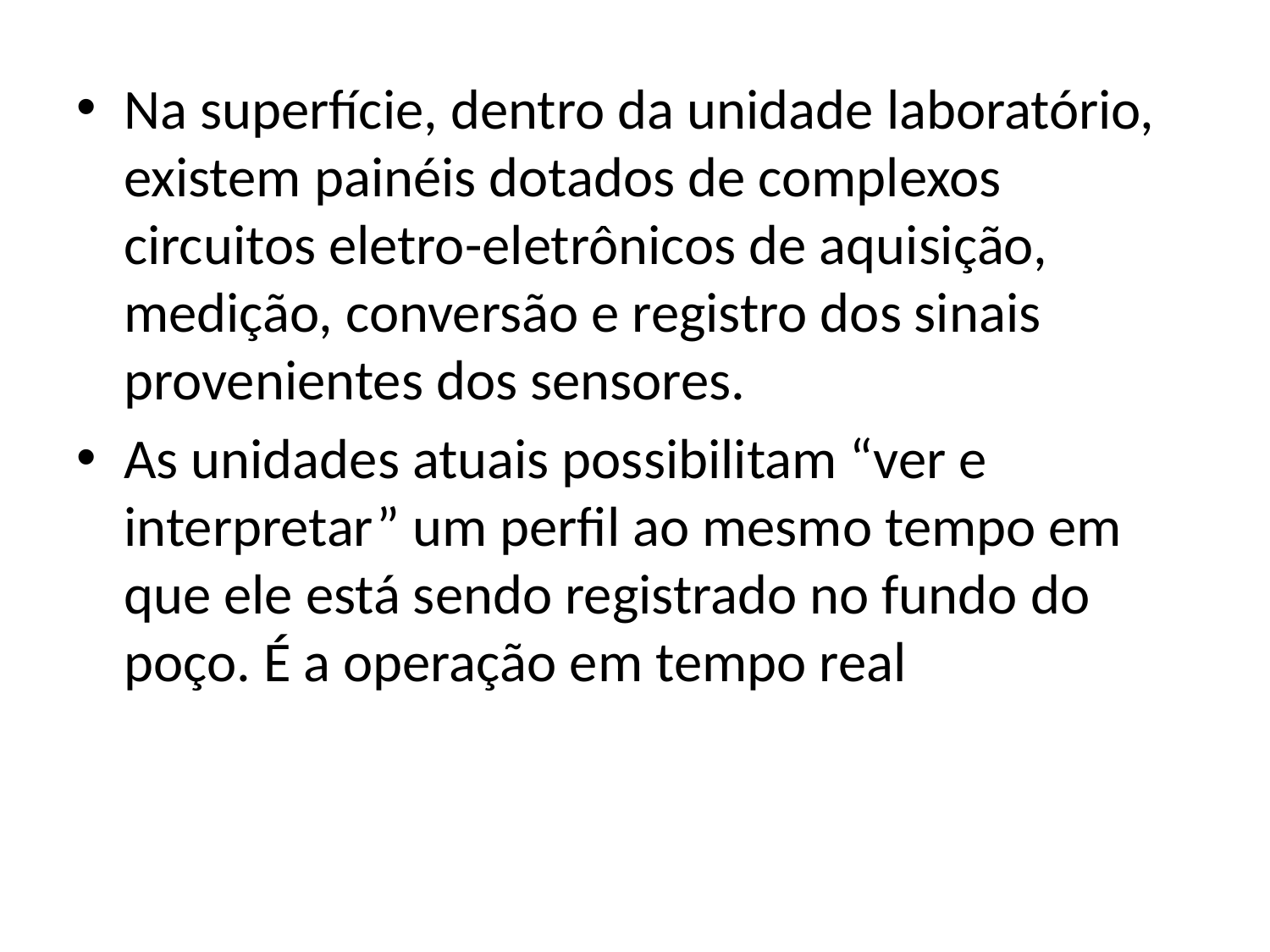

Na superfície, dentro da unidade laboratório, existem painéis dotados de complexos circuitos eletro-eletrônicos de aquisição, medição, conversão e registro dos sinais provenientes dos sensores.
As unidades atuais possibilitam “ver e interpretar” um perfil ao mesmo tempo em que ele está sendo registrado no fundo do poço. É a operação em tempo real